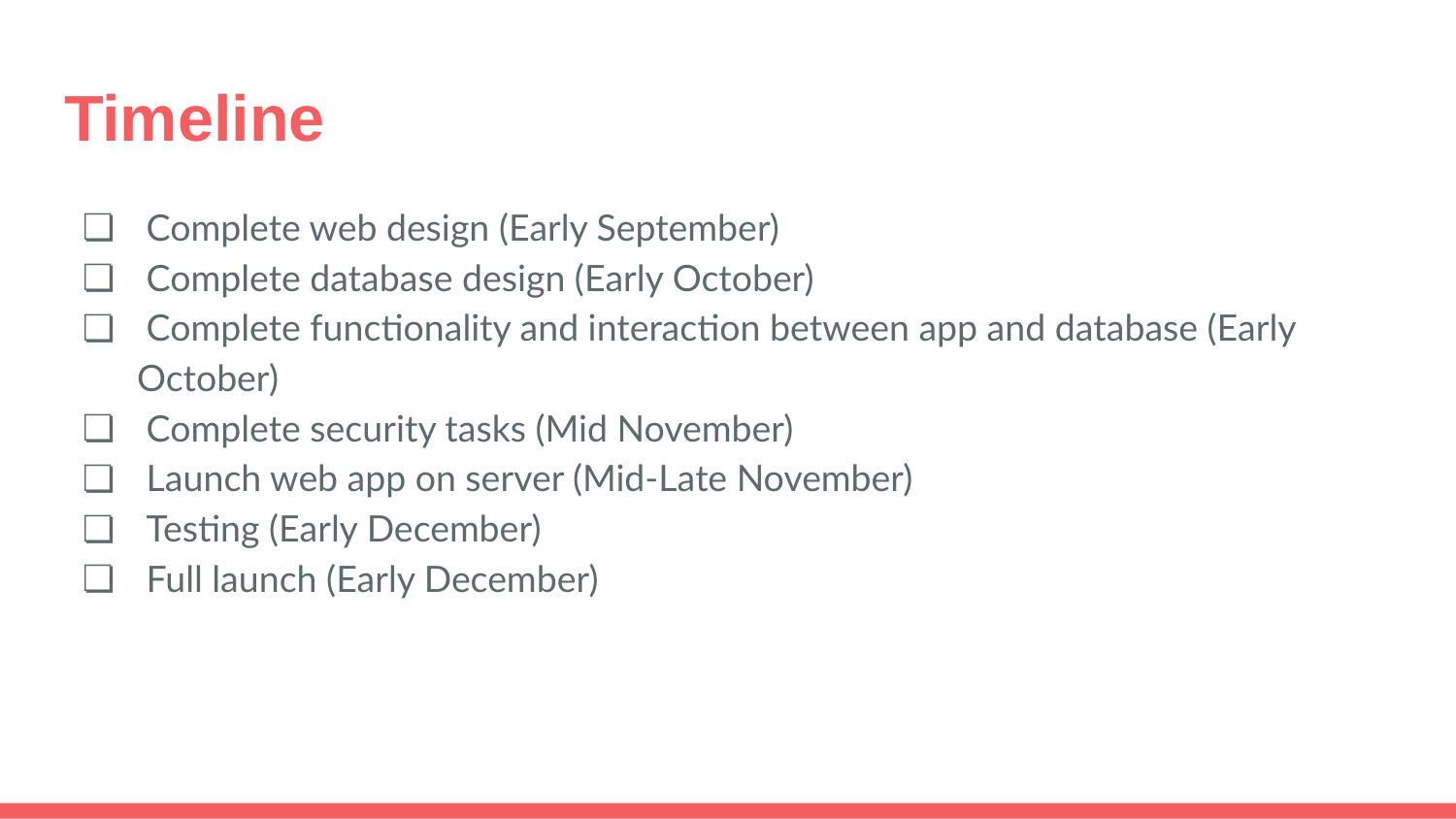

# Timeline
 Complete web design (Early September)
 Complete database design (Early October)
 Complete functionality and interaction between app and database (Early October)
 Complete security tasks (Mid November)
 Launch web app on server (Mid-Late November)
 Testing (Early December)
 Full launch (Early December)